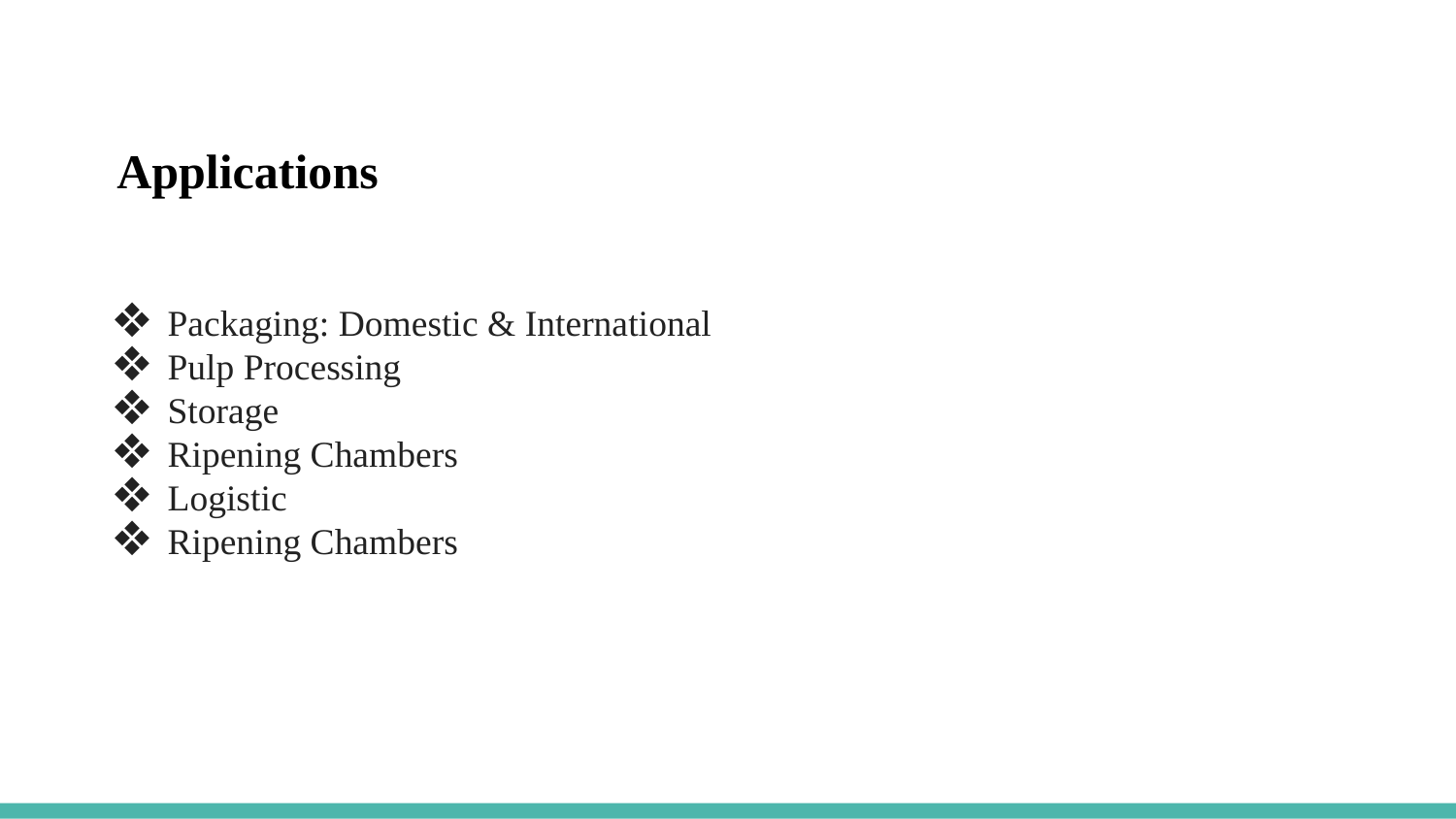

Applications
Packaging: Domestic & International
Pulp Processing
Storage
Ripening Chambers
Logistic
Ripening Chambers